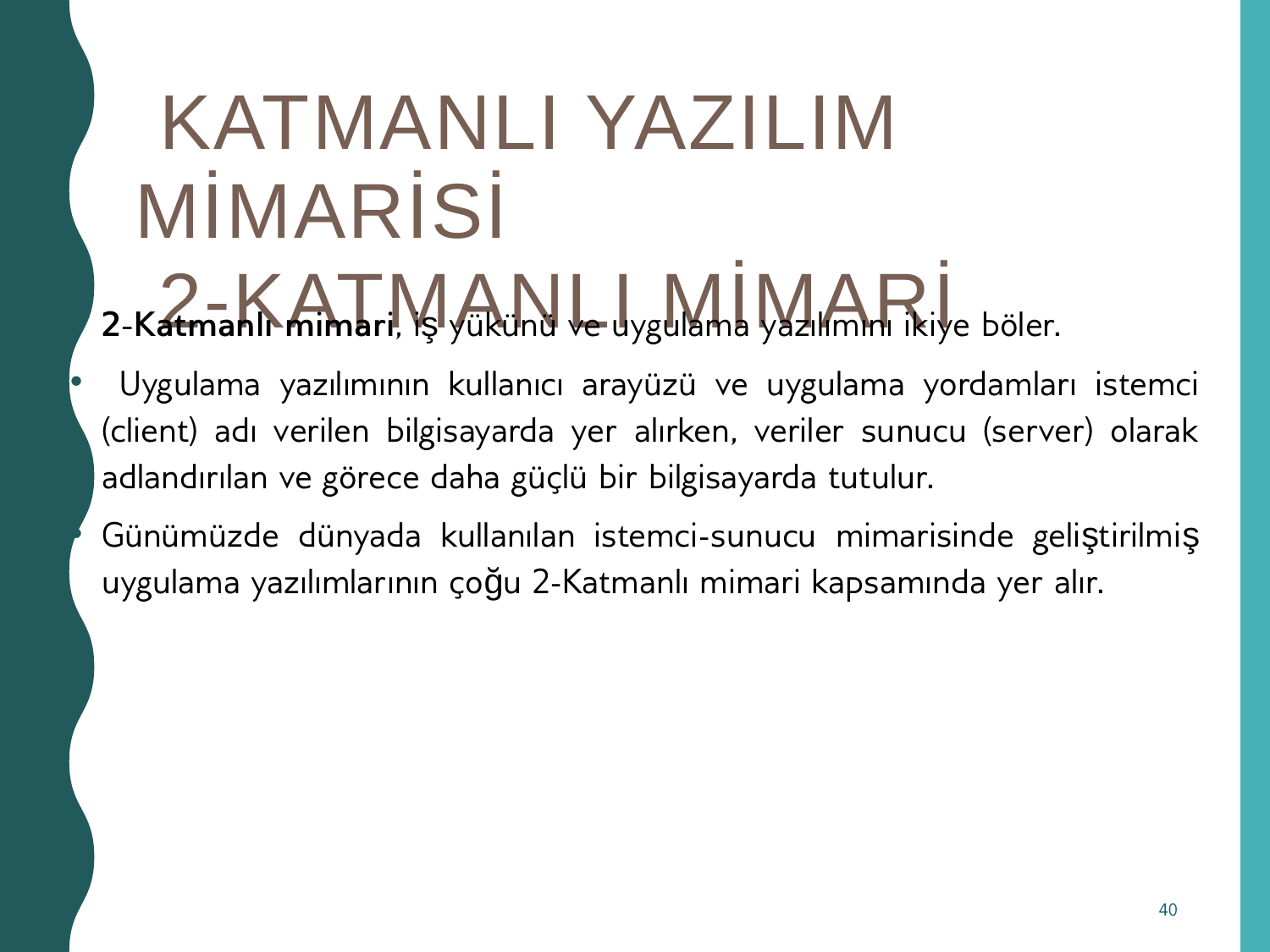

Katmanlı Yazılım Mimarisi
 2-Katmanlı mimari

2-Katmanlı mimari, iş yükünü ve uygulama yazılımını ikiye böler.
 Uygulama yazılımının kullanıcı arayüzü ve uygulama yordamları istemci (client) adı verilen bilgisayarda yer alırken, veriler sunucu (server) olarak adlandırılan ve görece daha güçlü bir bilgisayarda tutulur.
Günümüzde dünyada kullanılan istemci-sunucu mimarisinde geliştirilmiş uygulama yazılımlarının çoğu 2-Katmanlı mimari kapsamında yer alır.

40